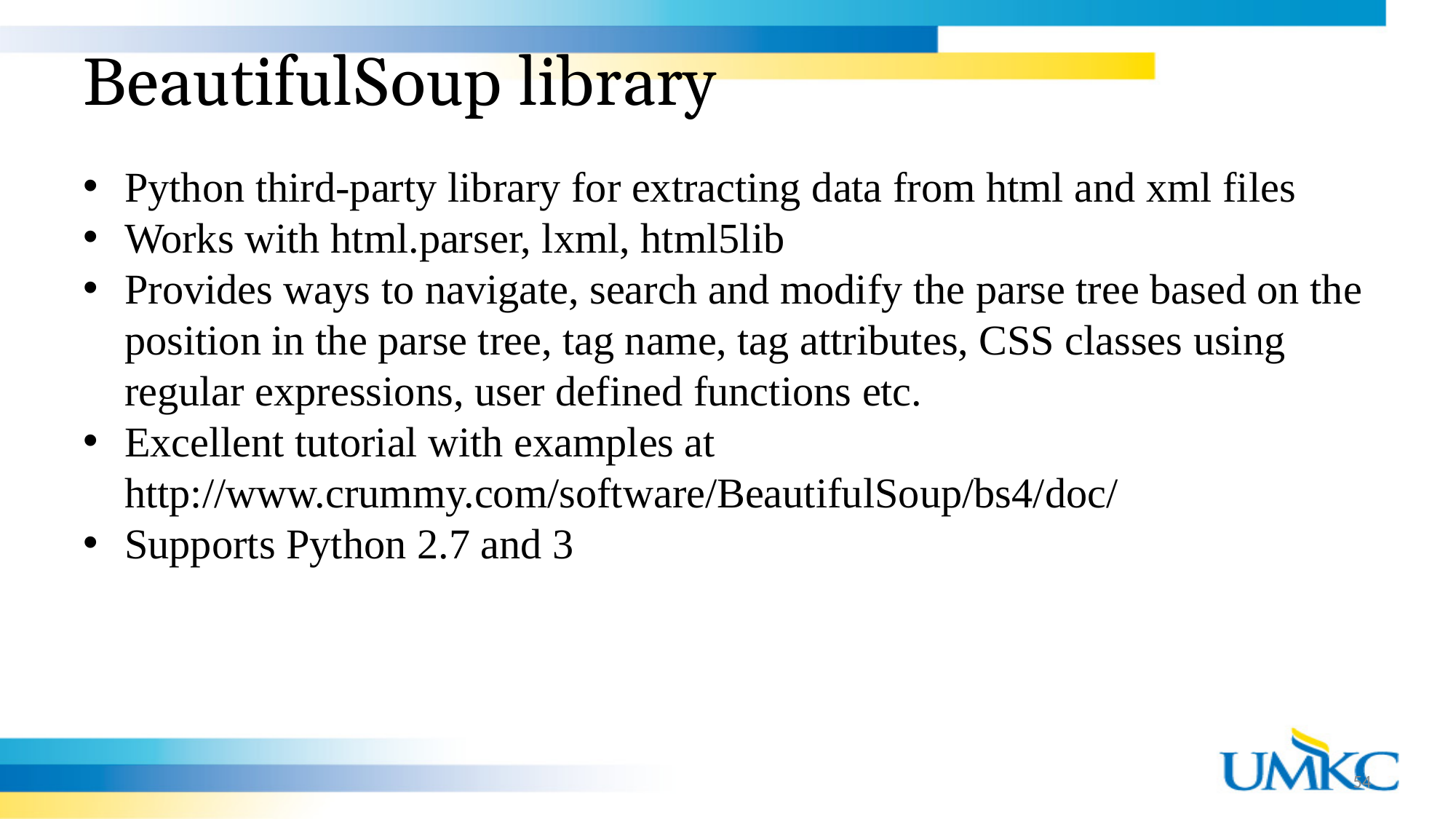

BeautifulSoup library
Python third-party library for extracting data from html and xml files
Works with html.parser, lxml, html5lib
Provides ways to navigate, search and modify the parse tree based on the position in the parse tree, tag name, tag attributes, CSS classes using regular expressions, user defined functions etc.
Excellent tutorial with examples at http://www.crummy.com/software/BeautifulSoup/bs4/doc/
Supports Python 2.7 and 3
54